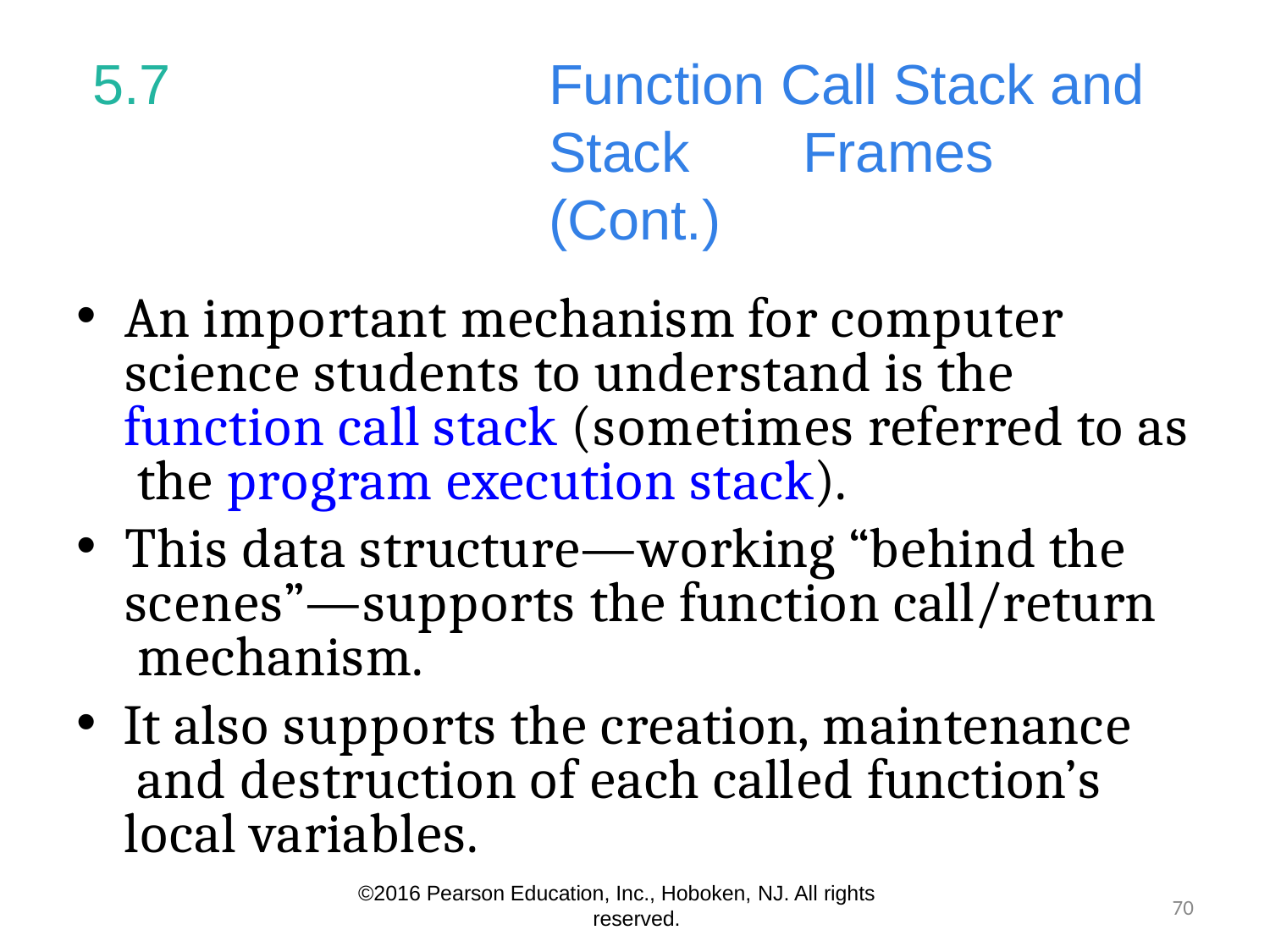

5.7	Function Call Stack and Stack	Frames  (Cont.)
An important mechanism for computer  science students to understand is the  function call stack (sometimes referred to as  the program execution stack).
This data structure—working “behind the  scenes”—supports the function call/return  mechanism.
It also supports the creation, maintenance  and destruction of each called function’s  local variables.
©2016 Pearson Education, Inc., Hoboken, NJ. All rights  reserved.
70